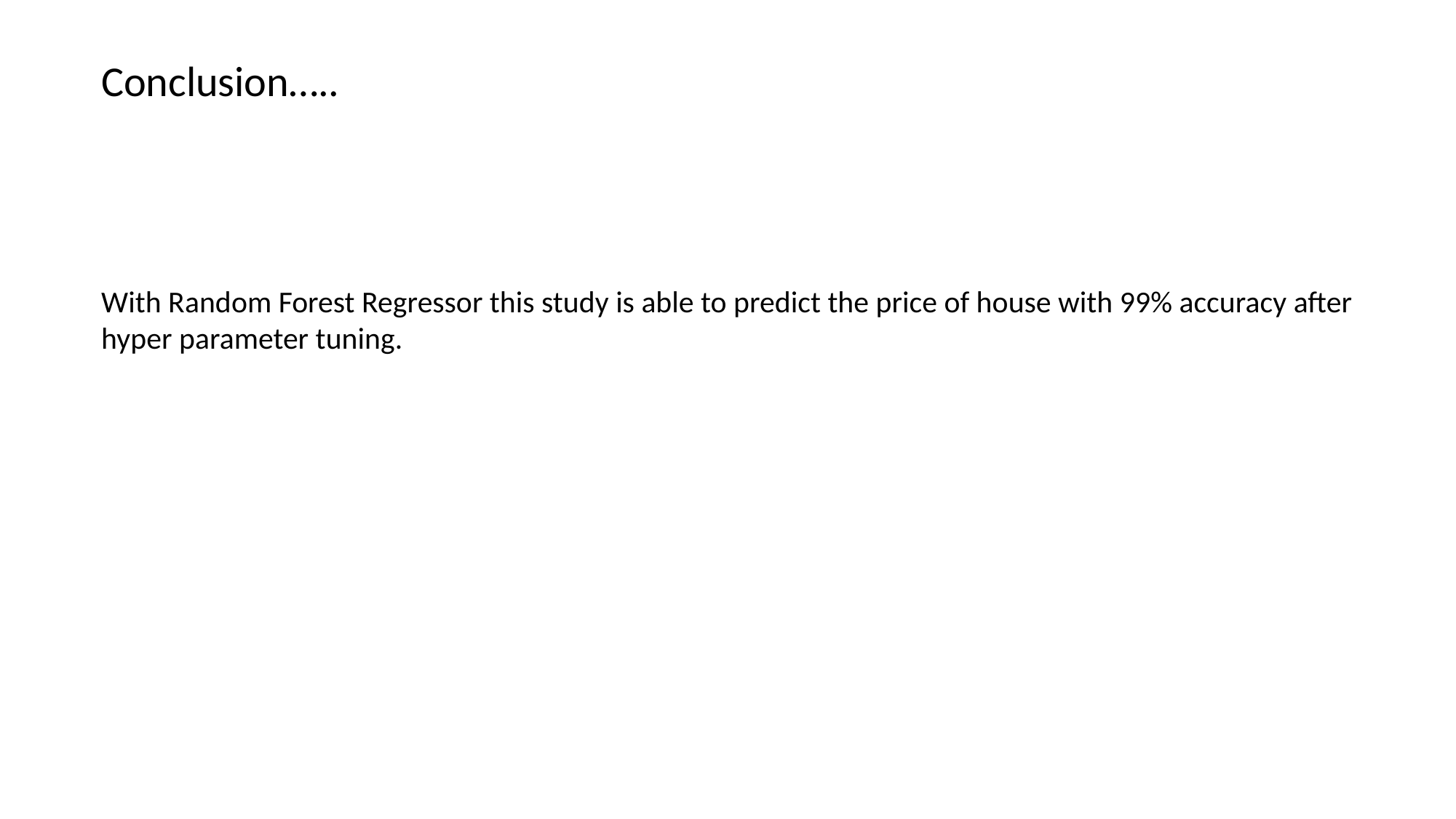

Conclusion…..
With Random Forest Regressor this study is able to predict the price of house with 99% accuracy after hyper parameter tuning.